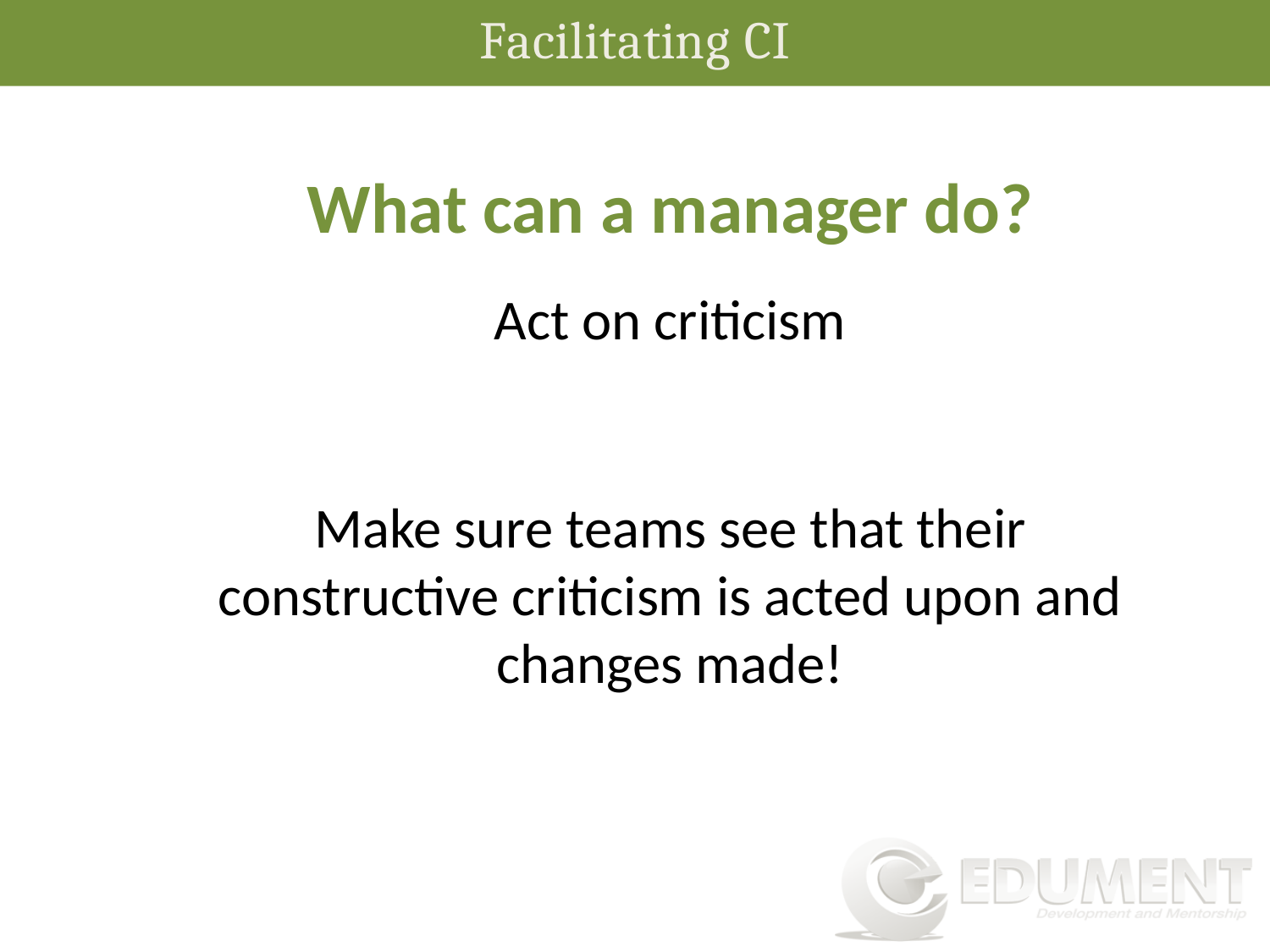

Facilitating CI
What can a manager do?
Act on criticism

Make sure teams see that their constructive criticism is acted upon and changes made!